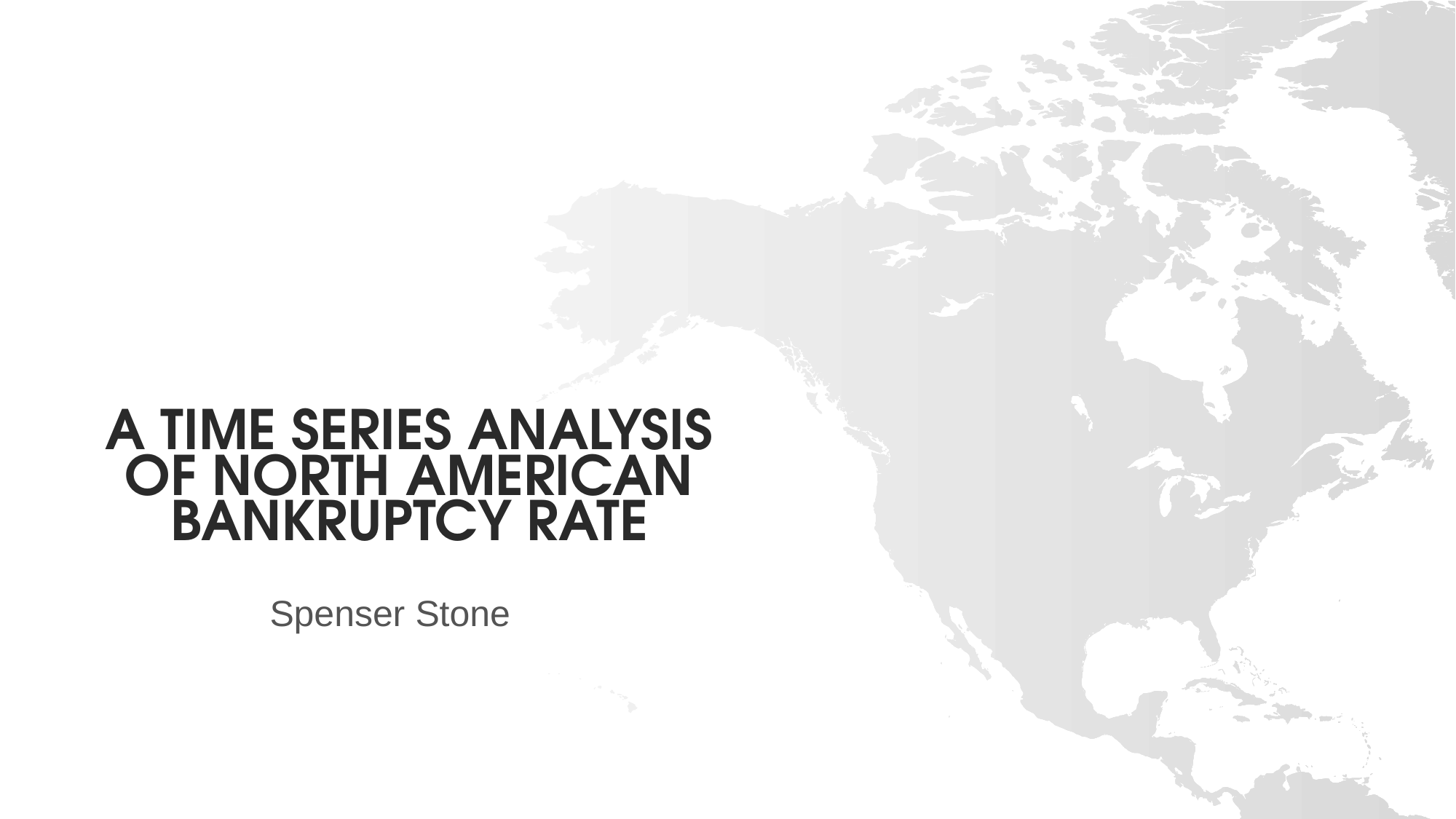

A time series analysis of north American bankruptcy rate
Spenser Stone